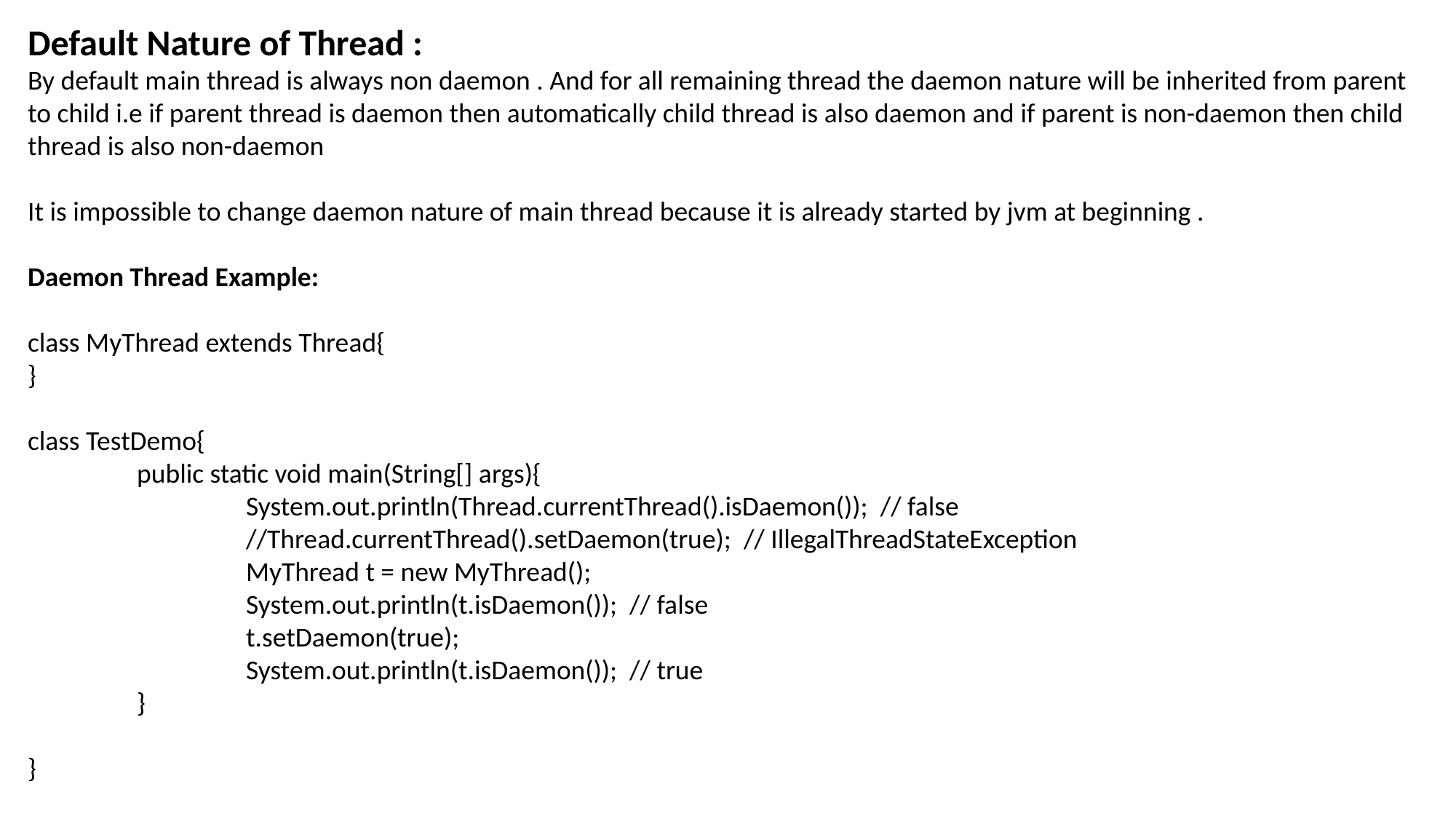

Default Nature of Thread :
By default main thread is always non daemon . And for all remaining thread the daemon nature will be inherited from parent to child i.e if parent thread is daemon then automatically child thread is also daemon and if parent is non-daemon then child thread is also non-daemon

It is impossible to change daemon nature of main thread because it is already started by jvm at beginning .

Daemon Thread Example:

class MyThread extends Thread{
}

class TestDemo{
	public static void main(String[] args){
		System.out.println(Thread.currentThread().isDaemon());  // false
		//Thread.currentThread().setDaemon(true);  // IllegalThreadStateException
		MyThread t = new MyThread();
		System.out.println(t.isDaemon());  // false
		t.setDaemon(true);
		System.out.println(t.isDaemon());  // true
	}

}